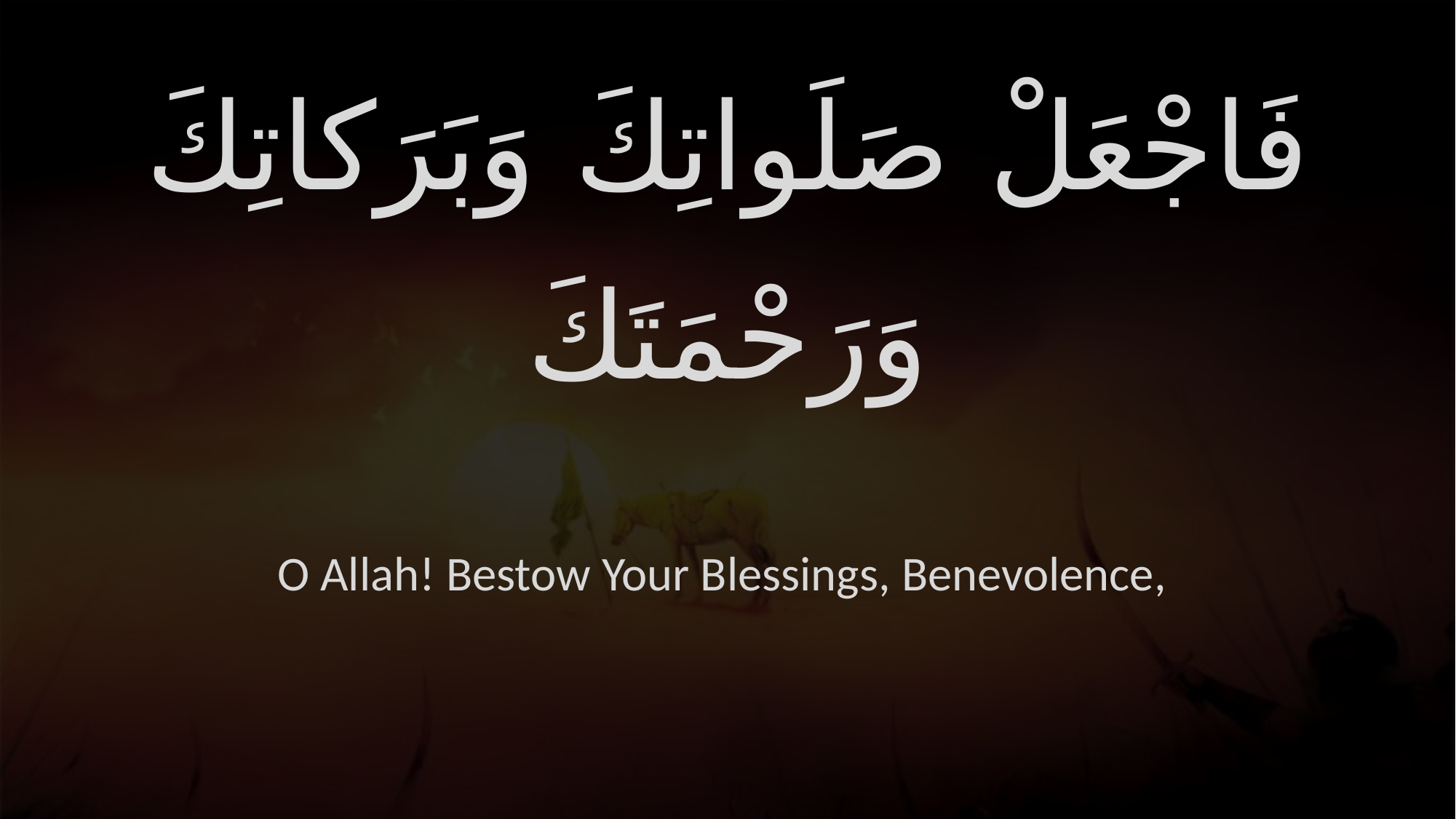

# فَاجْعَلْ صَلَواتِكَ وَبَرَكاتِكَ وَرَحْمَتَكَ
O Allah! Bestow Your Blessings, Benevolence,